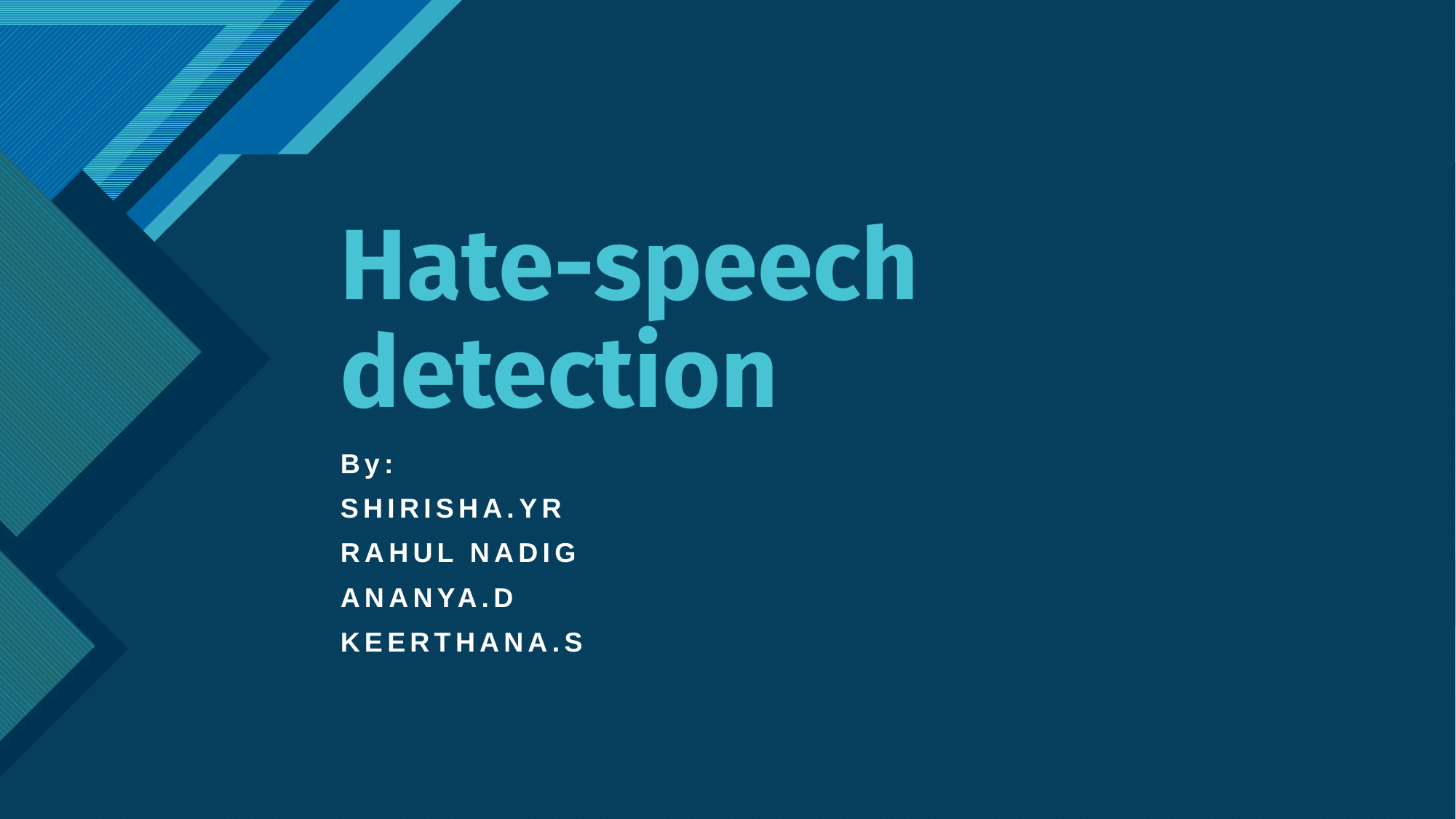

# Hate-speech detection
By:
SHIRISHA.YR
RAHUL NADIG
ANANYA.D
KEERTHANA.S